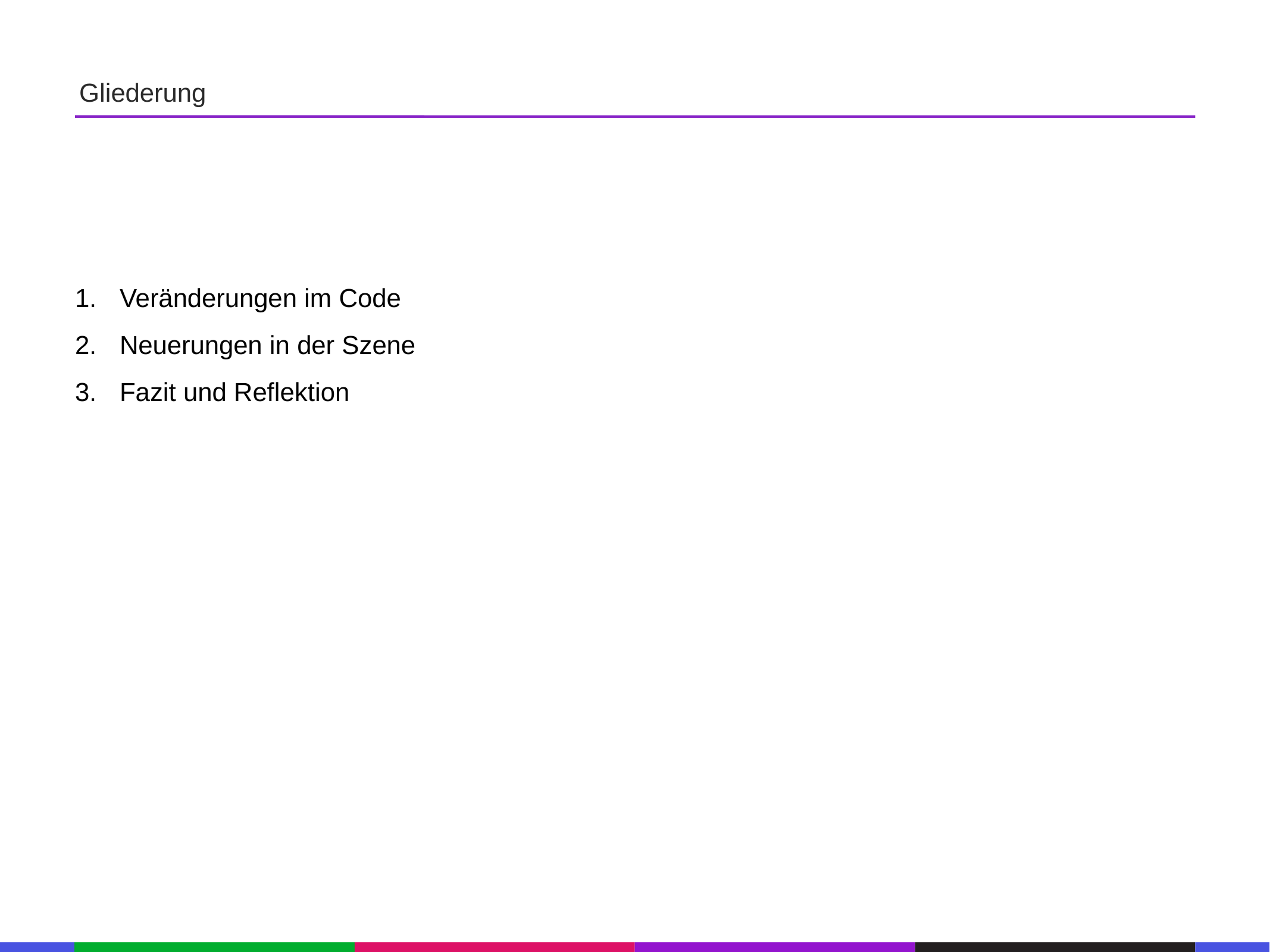

67
Gliederung
53

21
53
21
53
Veränderungen im Code
Neuerungen in der Szene
Fazit und Reflektion
21
53
21
53
21
53
21
53
21
53
21
53

133
21
133
21
133
21
133
21
133
21
133